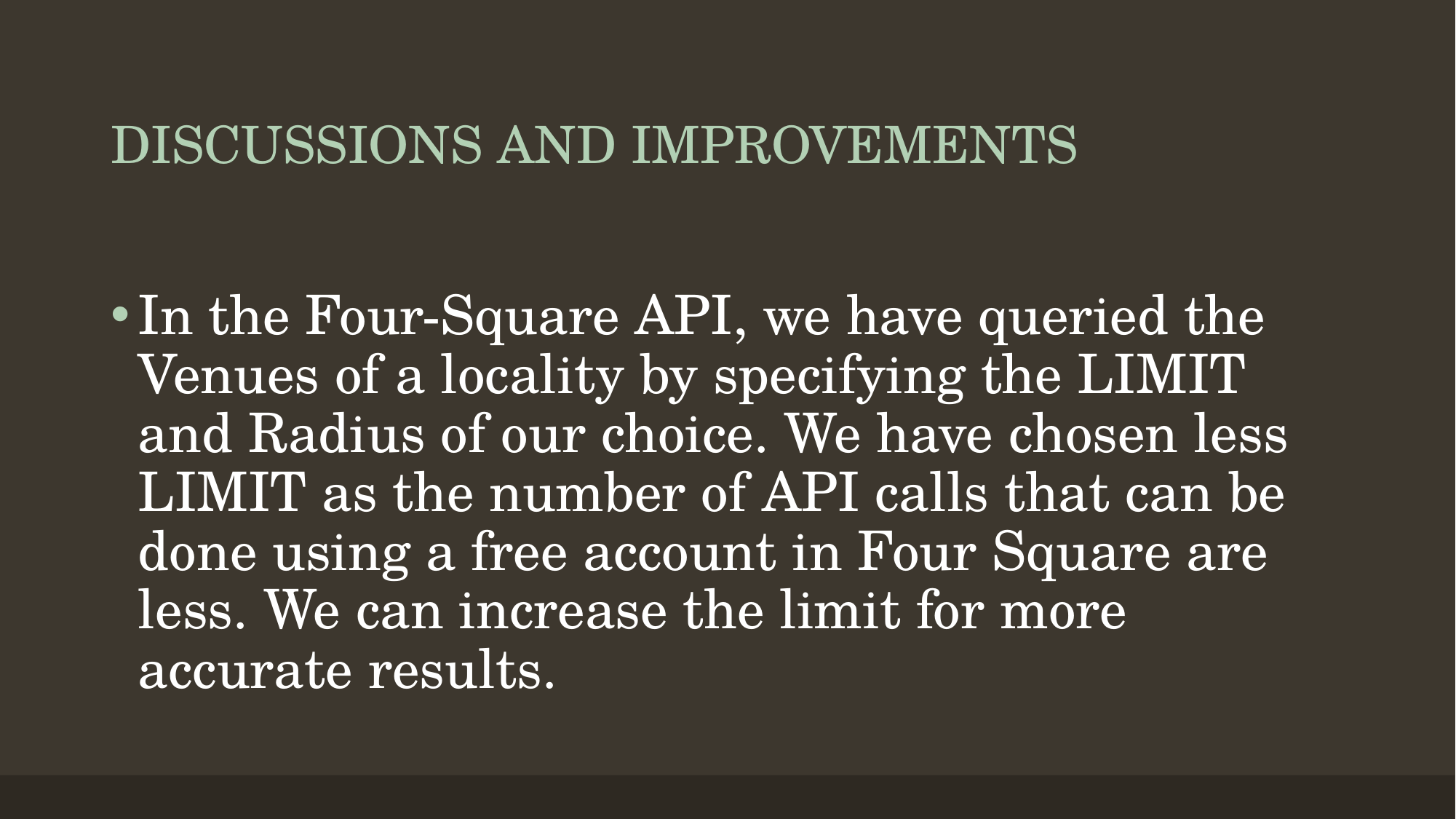

# DISCUSSIONS AND IMPROVEMENTS

In the Four-Square API, we have queried the Venues of a locality by specifying the LIMIT and Radius of our choice. We have chosen less LIMIT as the number of API calls that can be done using a free account in Four Square are less. We can increase the limit for more accurate results.